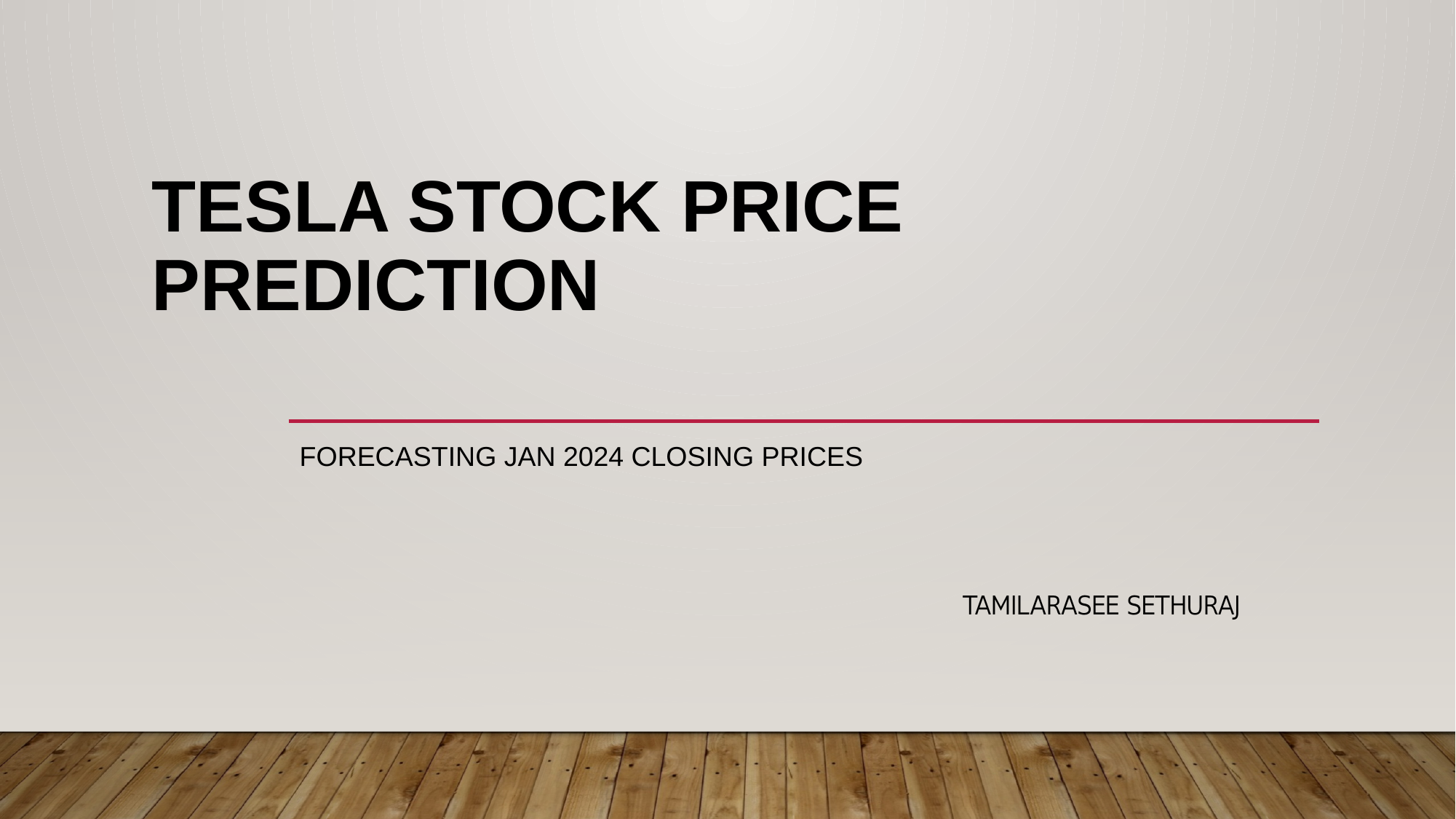

# Tesla Stock Price Prediction
Forecasting Jan 2024 Closing Prices

						 Tamilarasee Sethuraj